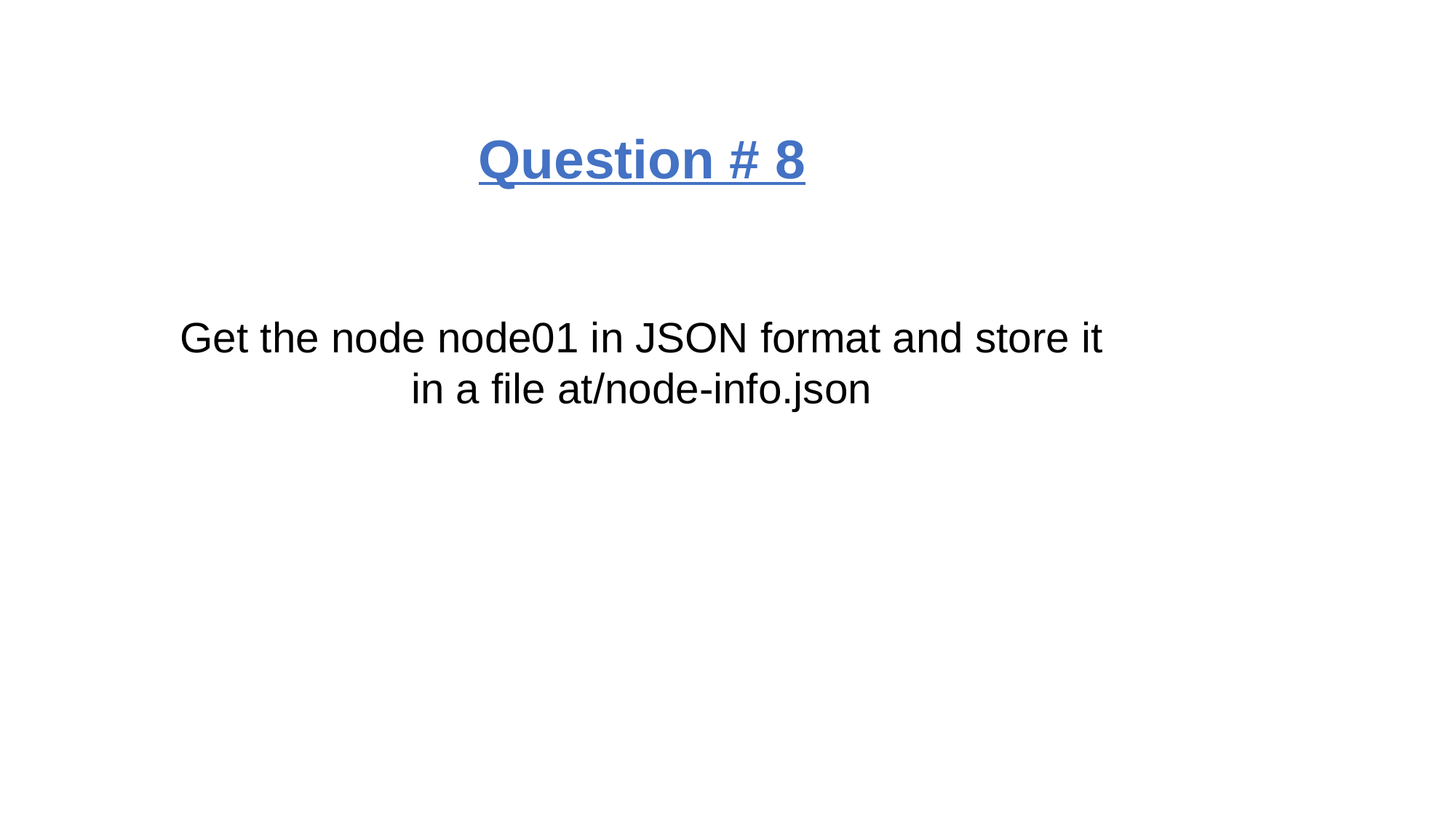

Question # 8
Get the node node01 in JSON format and store it in a file at/node-info.json